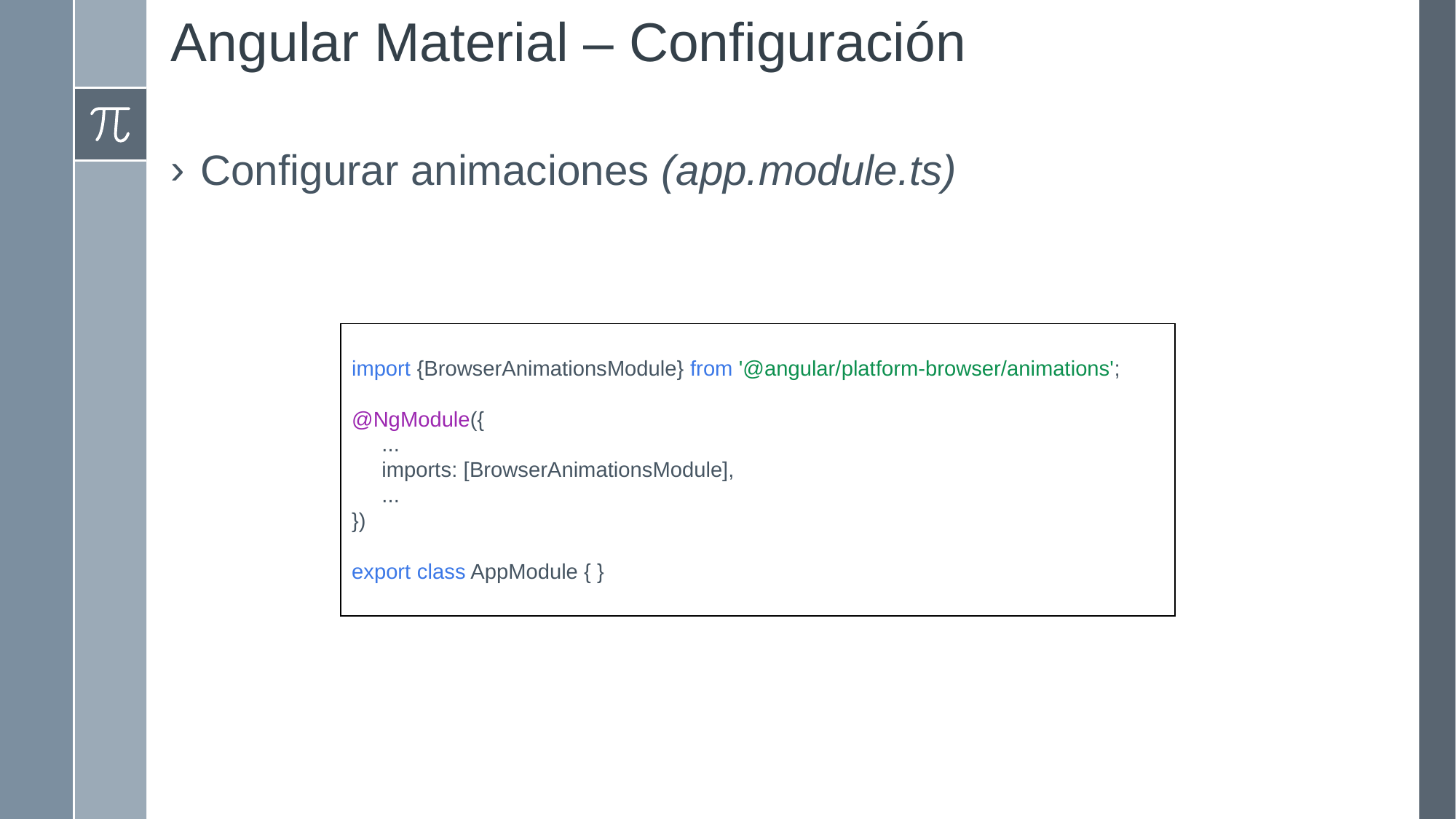

# Angular Material – Configuración
Configurar animaciones (app.module.ts)

import {BrowserAnimationsModule} from '@angular/platform-browser/animations';

@NgModule({
     ...
     imports: [BrowserAnimationsModule],
     ...
})

export class AppModule { }